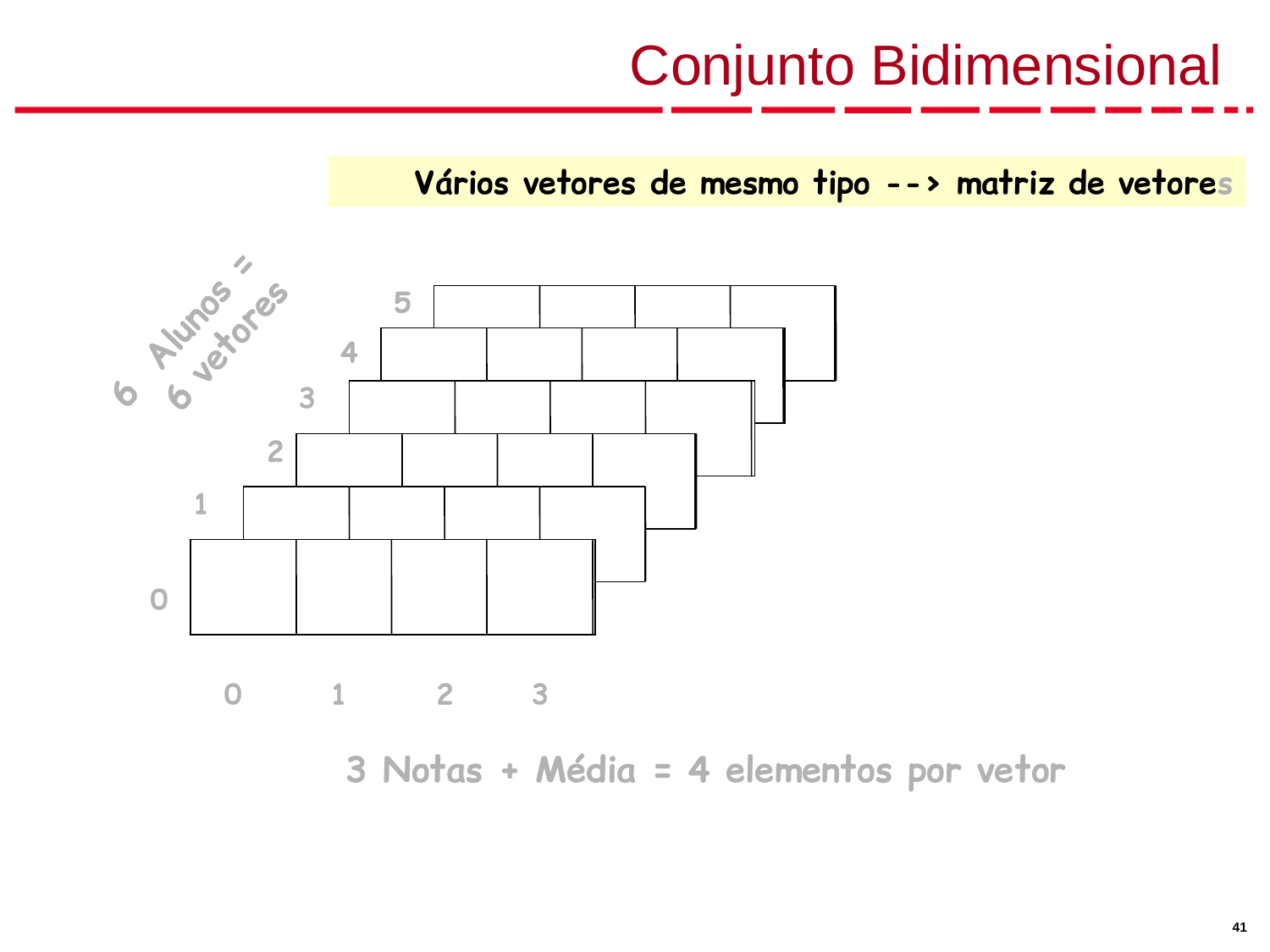

# Conjunto Bidimensional
Vários vetores de mesmo tipo --> matriz de vetores
5

6  Alunos = 6 vetores
4

3

2

1

0
0
1
2
3
3 Notas + Média = 4 elementos por vetor